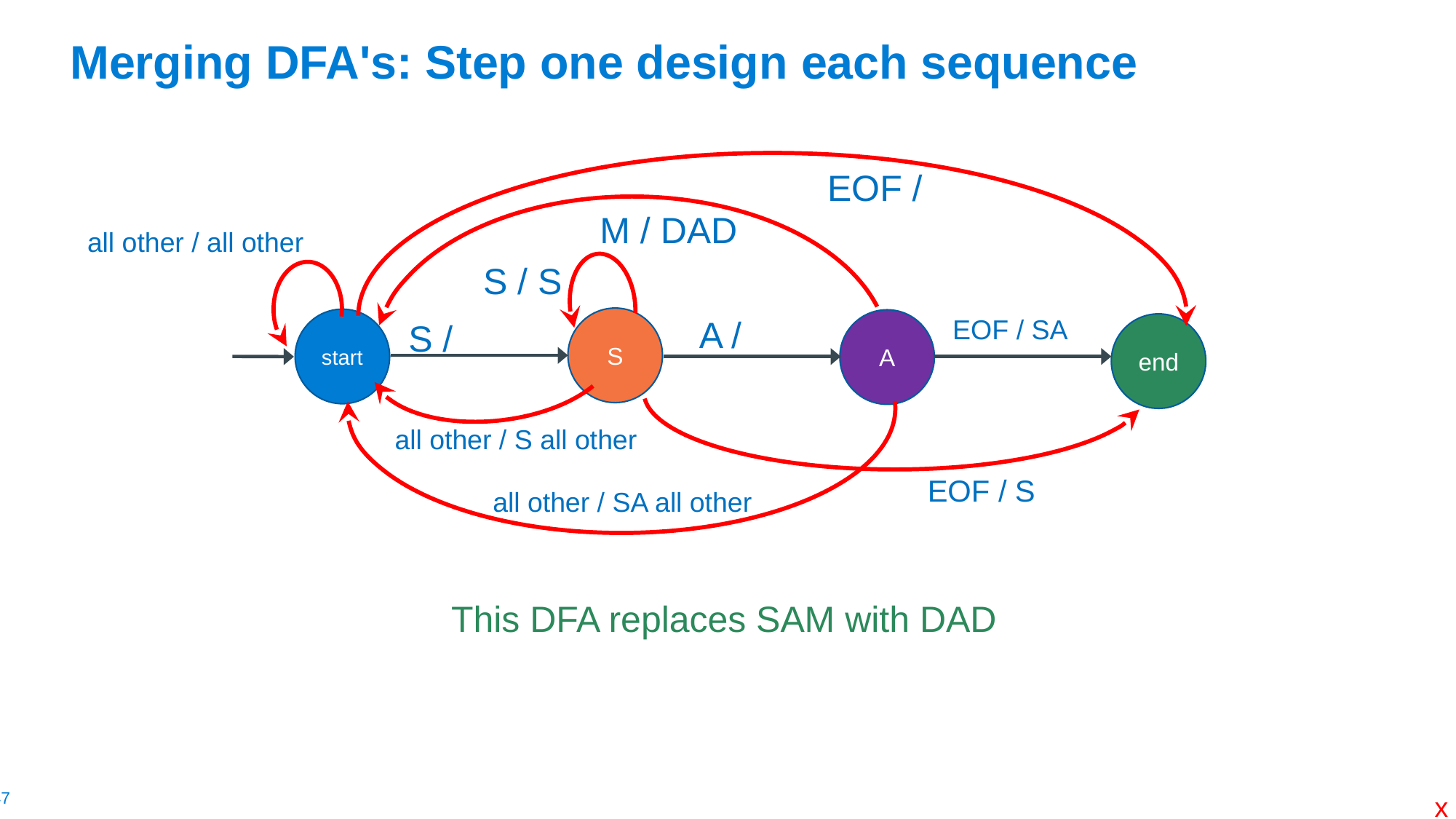

# Merging DFA's: Step one design each sequence

EOF /

M / DAD
all other / all other

S / S

all other / S all other
A /
EOF / SA
S
start
A
S /
end

EOF / S
all other / SA all other
This DFA replaces SAM with DAD

x